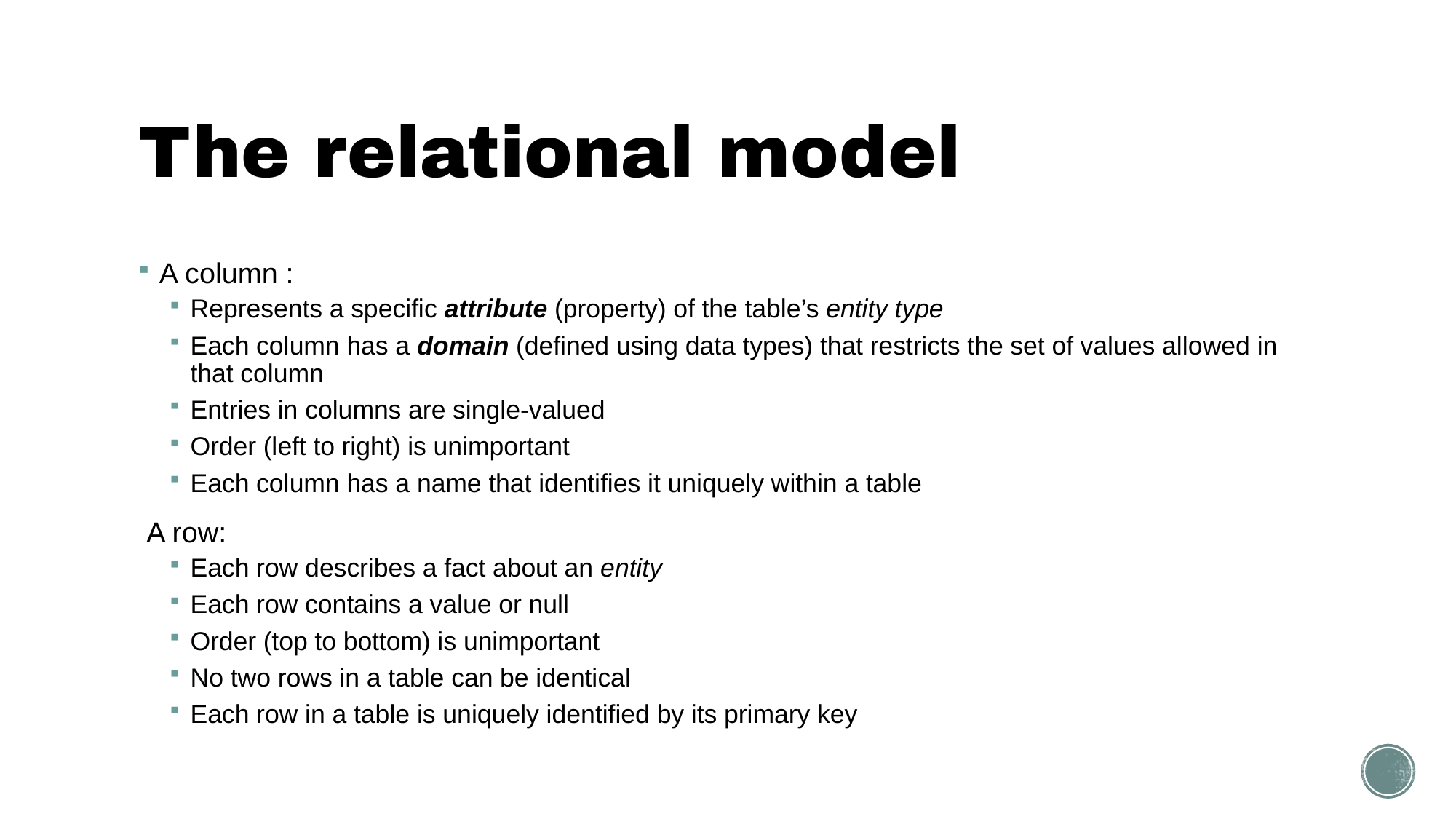

# The relational model
A column :
Represents a specific attribute (property) of the table’s entity type
Each column has a domain (defined using data types) that restricts the set of values allowed in that column
Entries in columns are single-valued
Order (left to right) is unimportant
Each column has a name that identifies it uniquely within a table
 A row:
Each row describes a fact about an entity
Each row contains a value or null
Order (top to bottom) is unimportant
No two rows in a table can be identical
Each row in a table is uniquely identified by its primary key